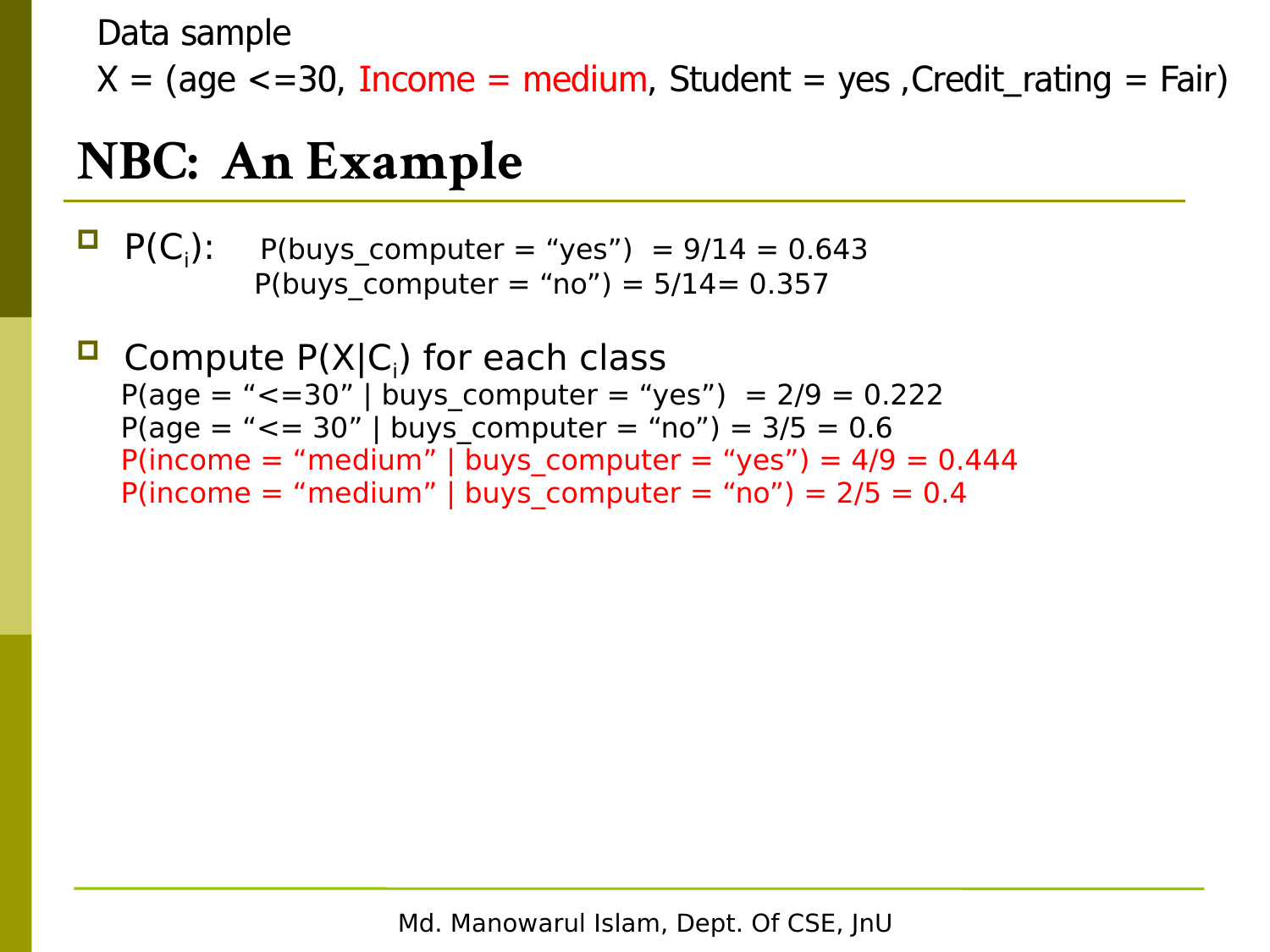

Data sample
X = (age <=30, Income = medium, Student = yes ,Credit_rating = Fair)
# NBC:  An Example
P(Ci):    P(buys_computer = “yes”)  = 9/14 = 0.643
                    P(buys_computer = “no”) = 5/14= 0.357

Compute P(X|Ci) for each class
     P(age = “<=30” | buys_computer = “yes”)  = 2/9 = 0.222
     P(age = “<= 30” | buys_computer = “no”) = 3/5 = 0.6
     P(income = “medium” | buys_computer = “yes”) = 4/9 = 0.444
     P(income = “medium” | buys_computer = “no”) = 2/5 = 0.4